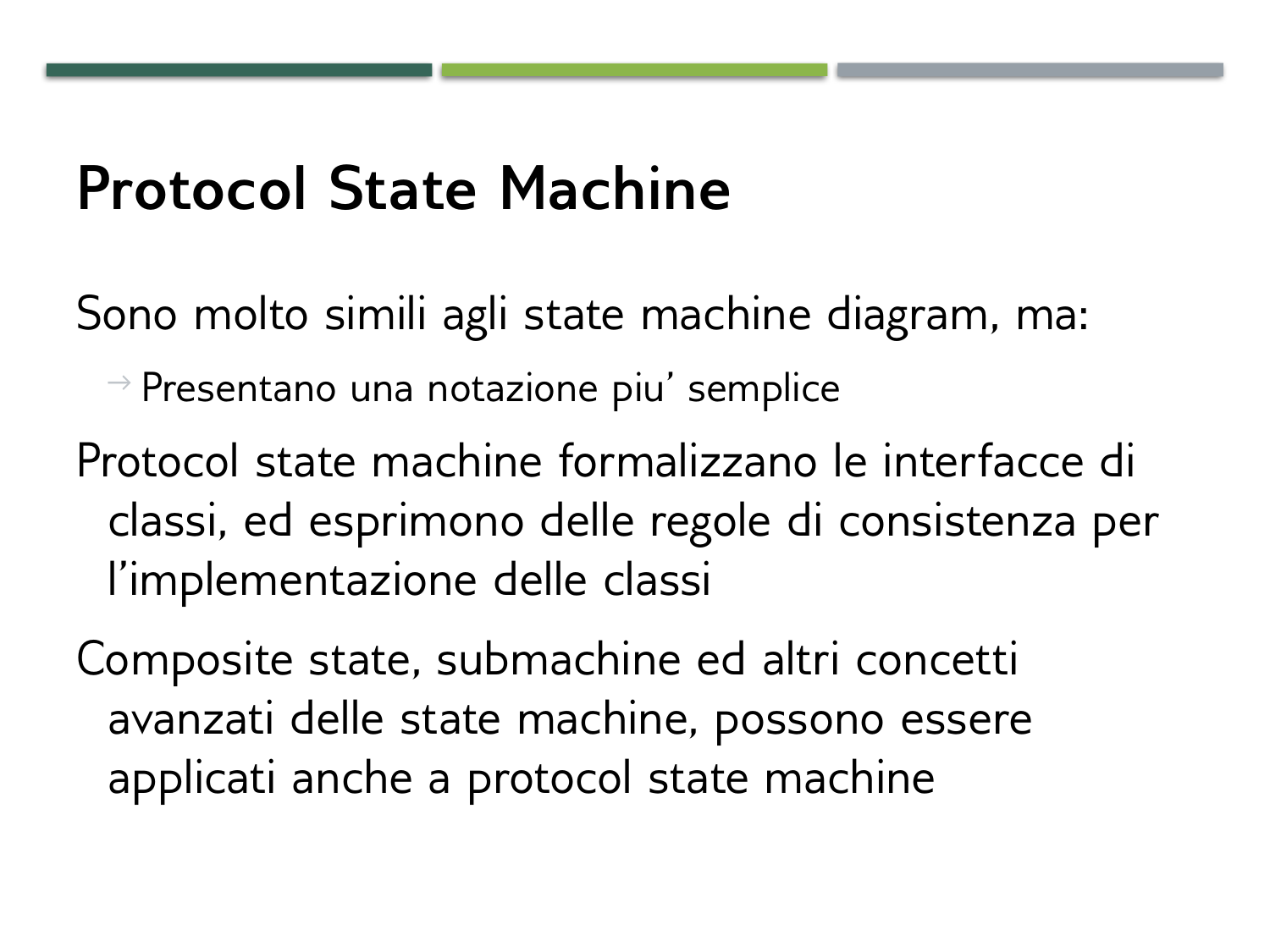

# Protocol State Machine
Sono molto simili agli state machine diagram, ma:
Presentano una notazione piu’ semplice
Protocol state machine formalizzano le interfacce di classi, ed esprimono delle regole di consistenza per l’implementazione delle classi
Composite state, submachine ed altri concetti avanzati delle state machine, possono essere applicati anche a protocol state machine